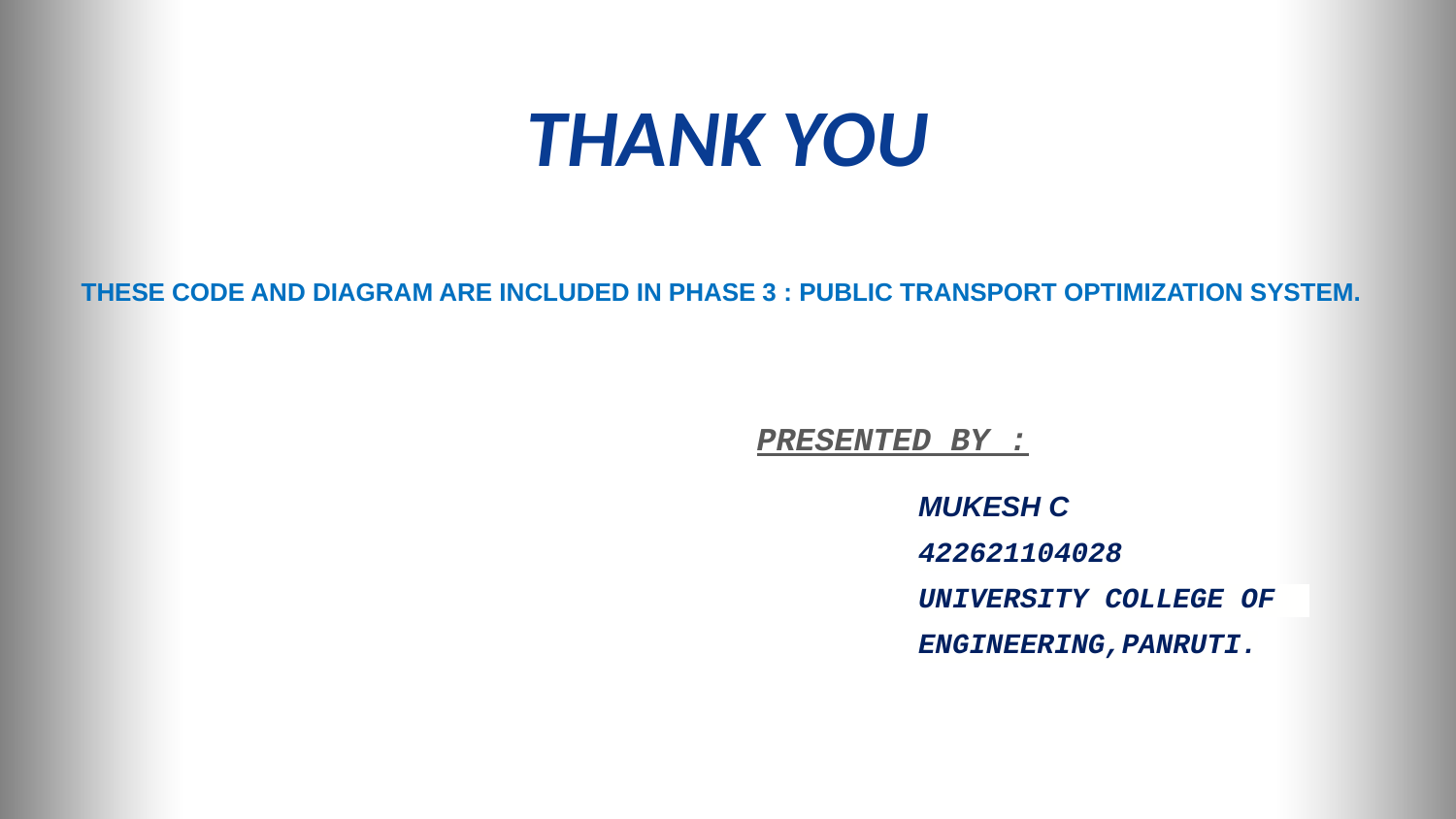

# THANK YOU
THESE CODE AND DIAGRAM ARE INCLUDED IN PHASE 3 : PUBLIC TRANSPORT OPTIMIZATION SYSTEM.
PRESENTED BY :
MUKESH C
422621104028
UNIVERSITY COLLEGE OF   ENGINEERING,PANRUTI.